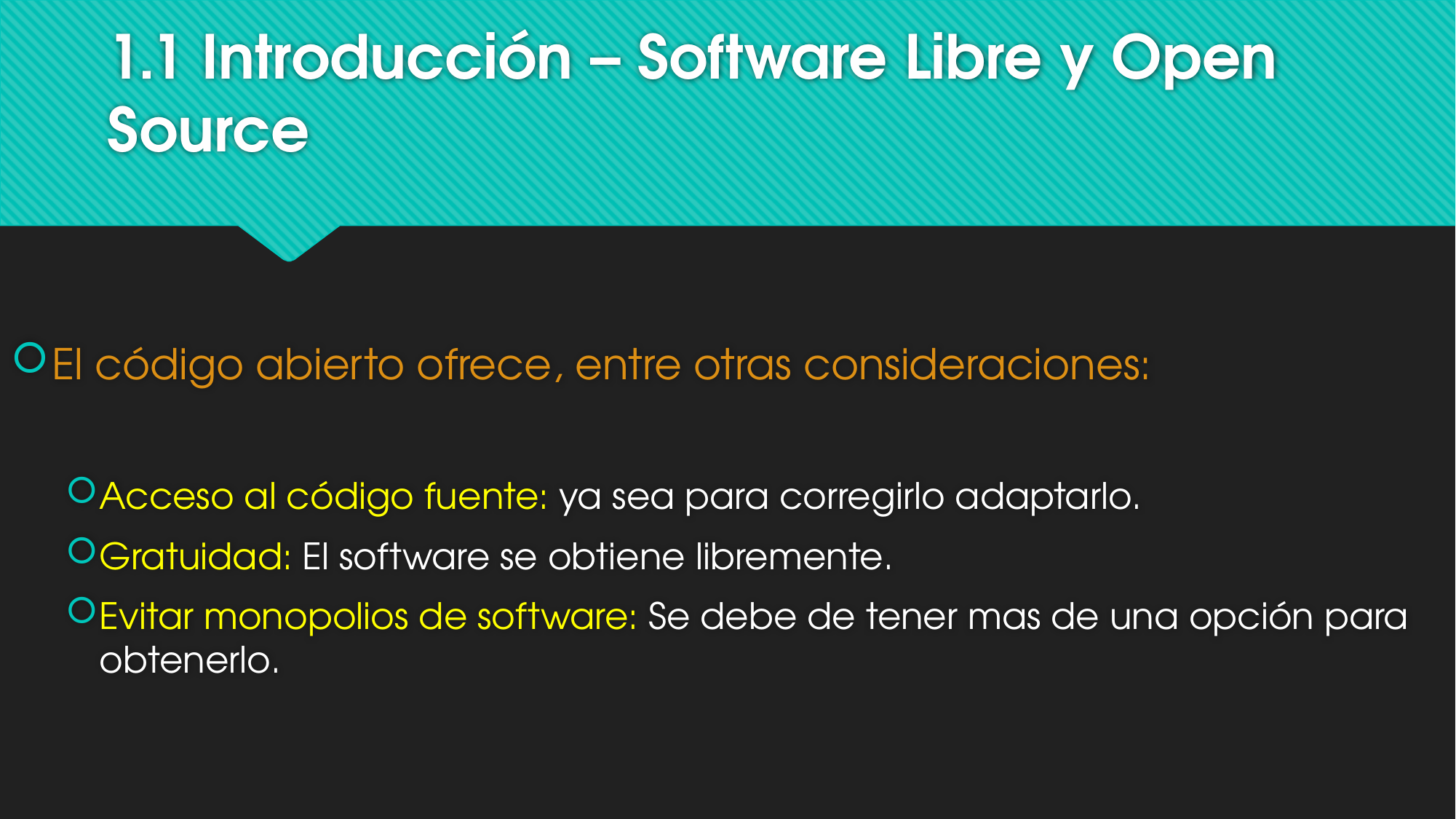

# 1.1 Introducción – Software Libre y Open Source
El código abierto ofrece, entre otras consideraciones:

Acceso al código fuente: ya sea para corregirlo adaptarlo.
Gratuidad: El software se obtiene libremente.
Evitar monopolios de software: Se debe de tener mas de una opción para obtenerlo.